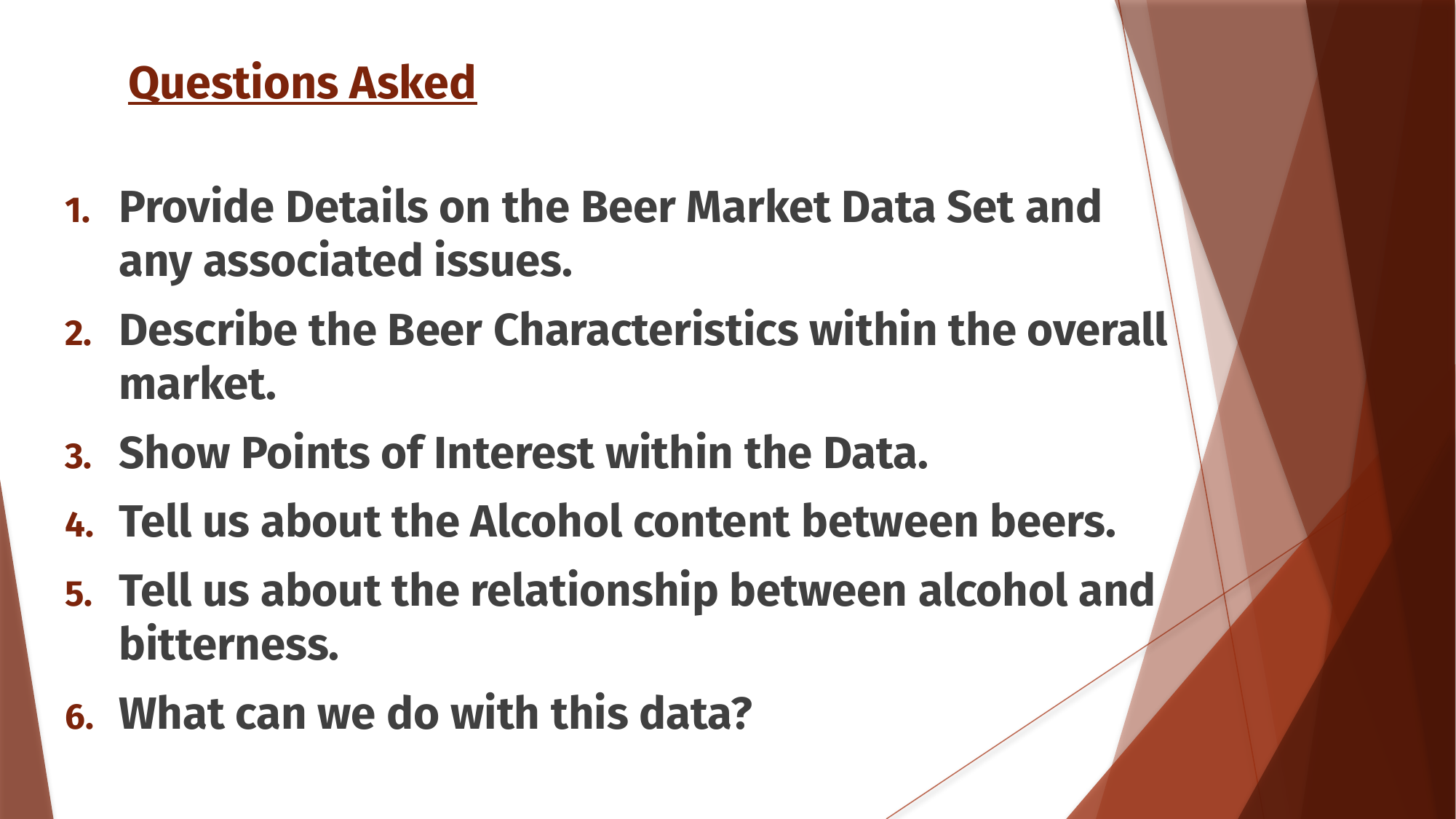

Questions Asked
Provide Details on the Beer Market Data Set and any associated issues.
Describe the Beer Characteristics within the overall market.
Show Points of Interest within the Data.
Tell us about the Alcohol content between beers.
Tell us about the relationship between alcohol and bitterness.
What can we do with this data?